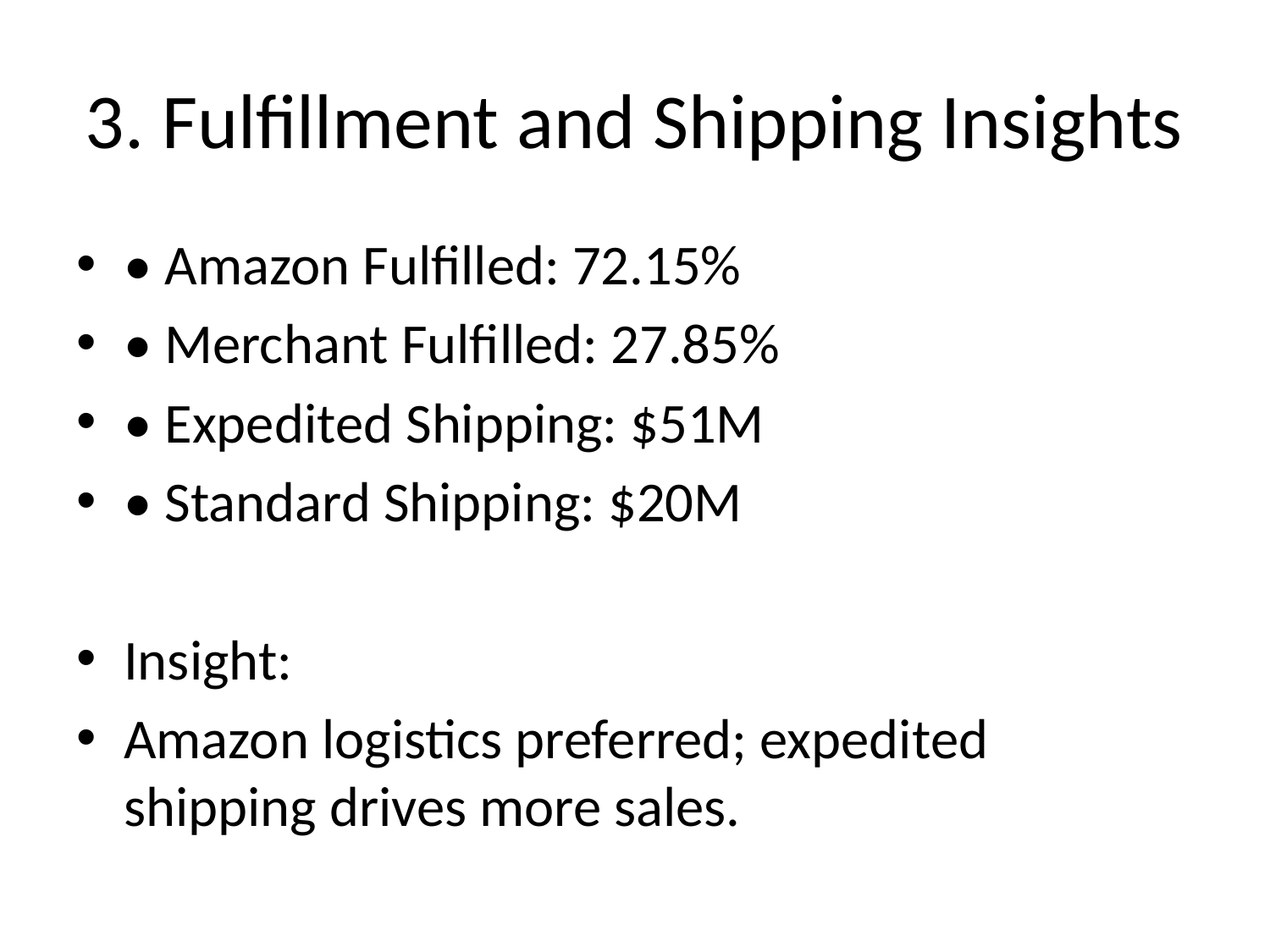

# 3. Fulfillment and Shipping Insights
• Amazon Fulfilled: 72.15%
• Merchant Fulfilled: 27.85%
• Expedited Shipping: $51M
• Standard Shipping: $20M

Insight:
Amazon logistics preferred; expedited shipping drives more sales.